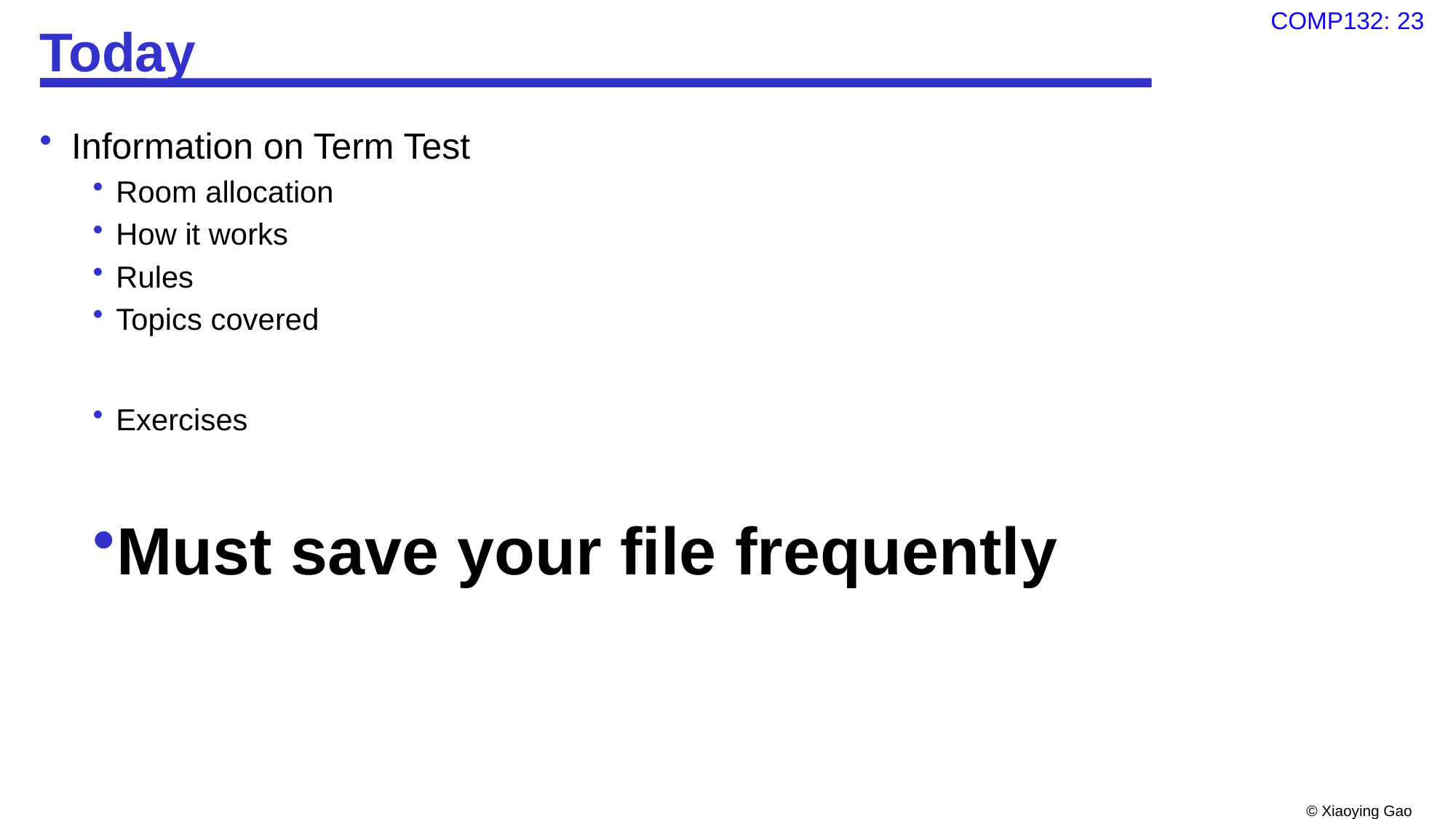

# Today
Information on Term Test
Room allocation
How it works
Rules
Topics covered

Exercises

Must save your file frequently